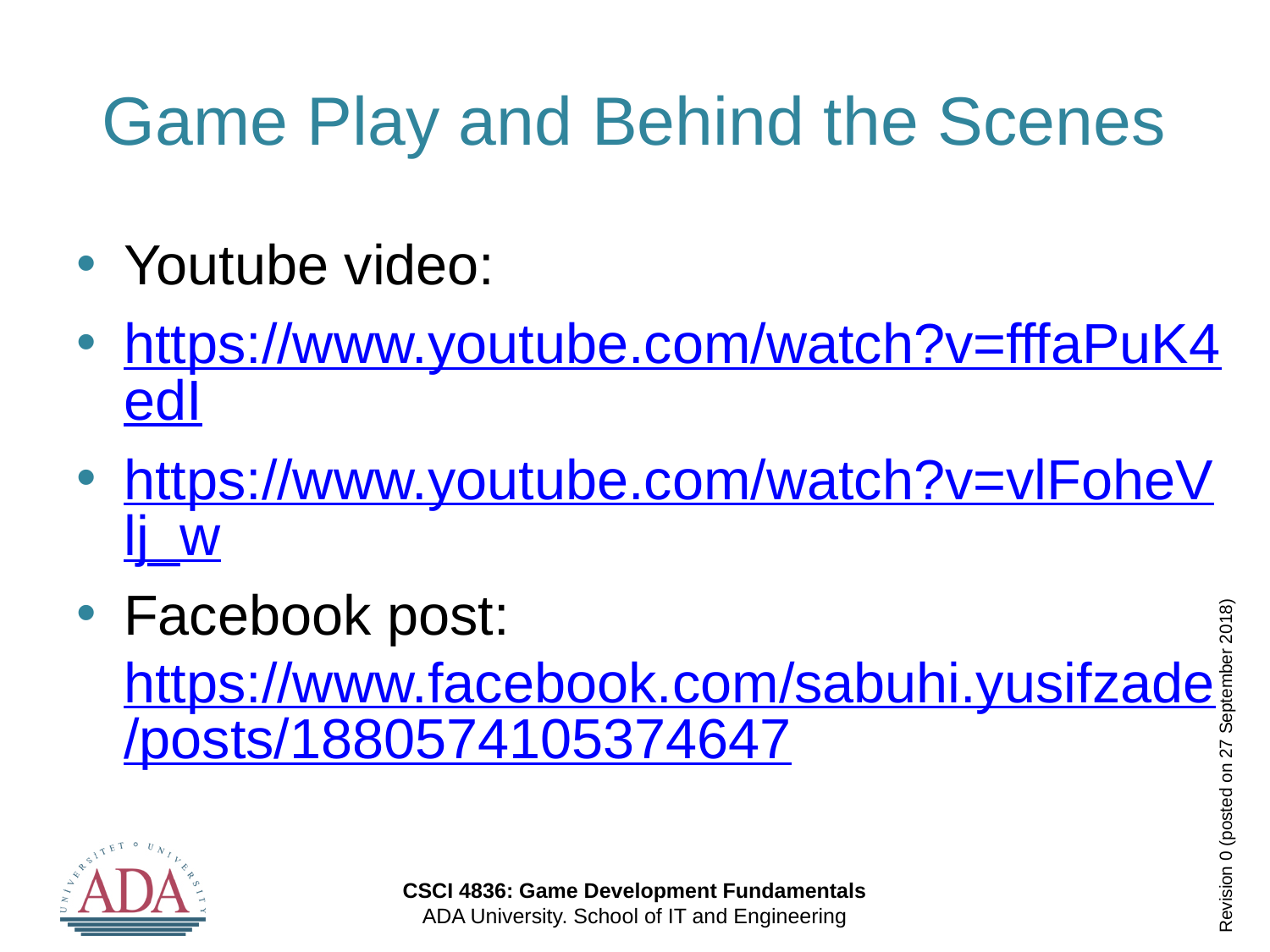

# Game Play and Behind the Scenes
Youtube video:
https://www.youtube.com/watch?v=fffaPuK4edI
https://www.youtube.com/watch?v=vlFoheVlj_w
Facebook post:    https://www.facebook.com/sabuhi.yusifzade/posts/1880574105374647